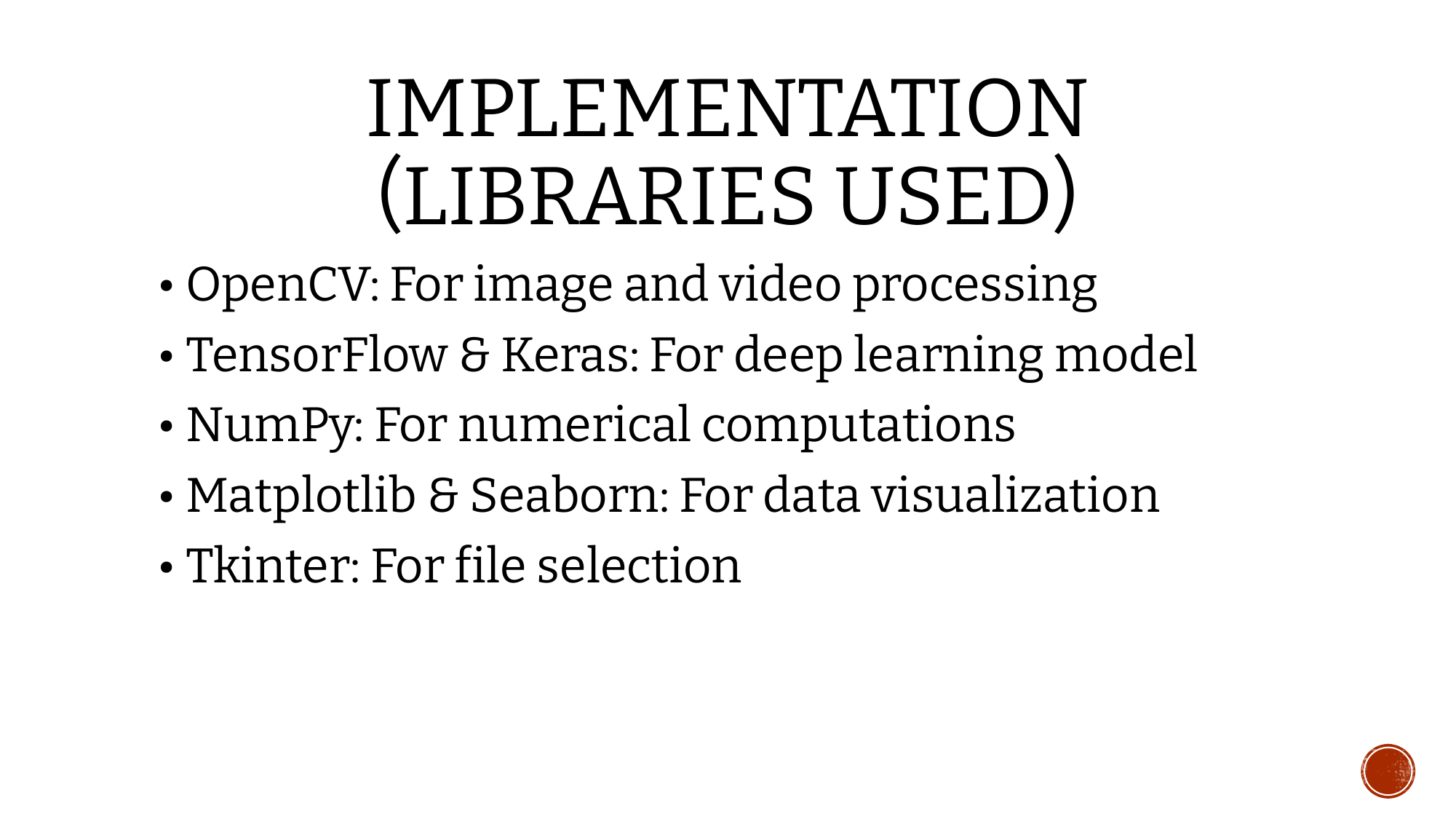

# Implementation (Libraries Used)
  • OpenCV: For image and video processing
  • TensorFlow & Keras: For deep learning model
  • NumPy: For numerical computations
  • Matplotlib & Seaborn: For data visualization
  • Tkinter: For file selection